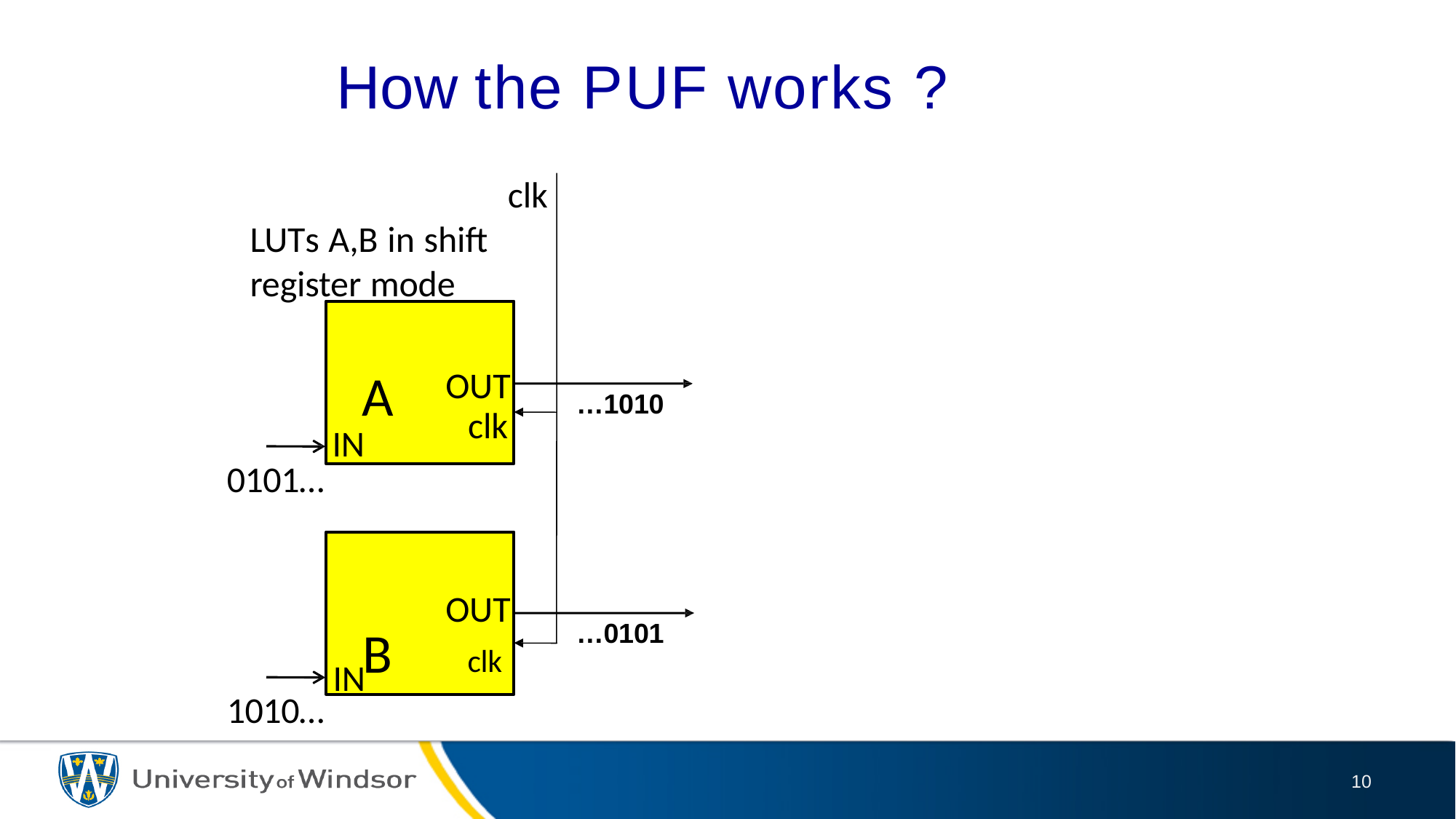

How the PUF works ?
clk LUTs A,B in shift register mode

OUT
clk
A
IN

…1010

0101…

OUT
B	clk

…0101

IN

1010…
10